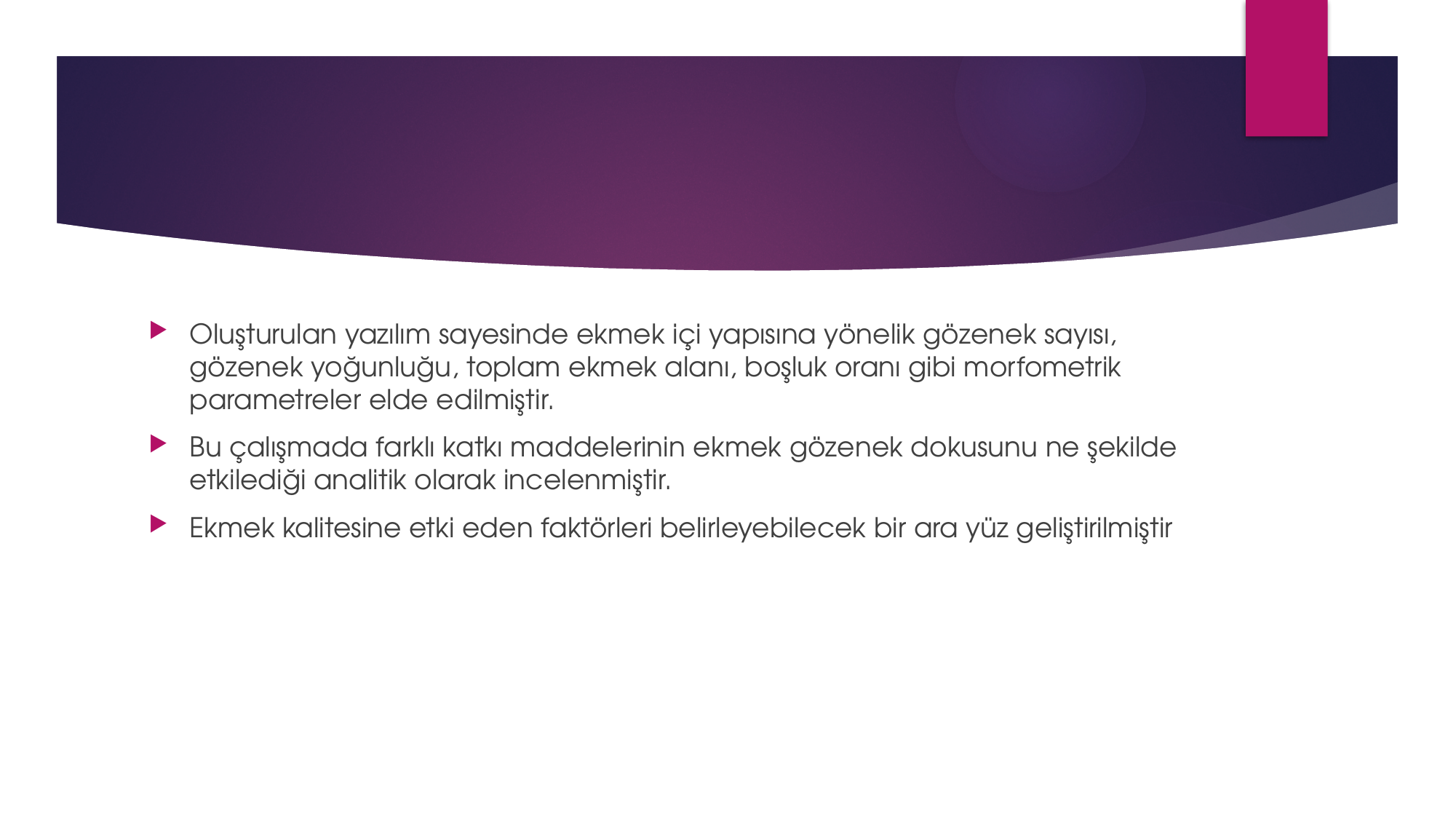

#
Oluşturulan yazılım sayesinde ekmek içi yapısına yönelik gözenek sayısı, gözenek yoğunluğu, toplam ekmek alanı, boşluk oranı gibi morfometrik parametreler elde edilmiştir.
Bu çalışmada farklı katkı maddelerinin ekmek gözenek dokusunu ne şekilde etkilediği analitik olarak incelenmiştir.
Ekmek kalitesine etki eden faktörleri belirleyebilecek bir ara yüz geliştirilmiştir